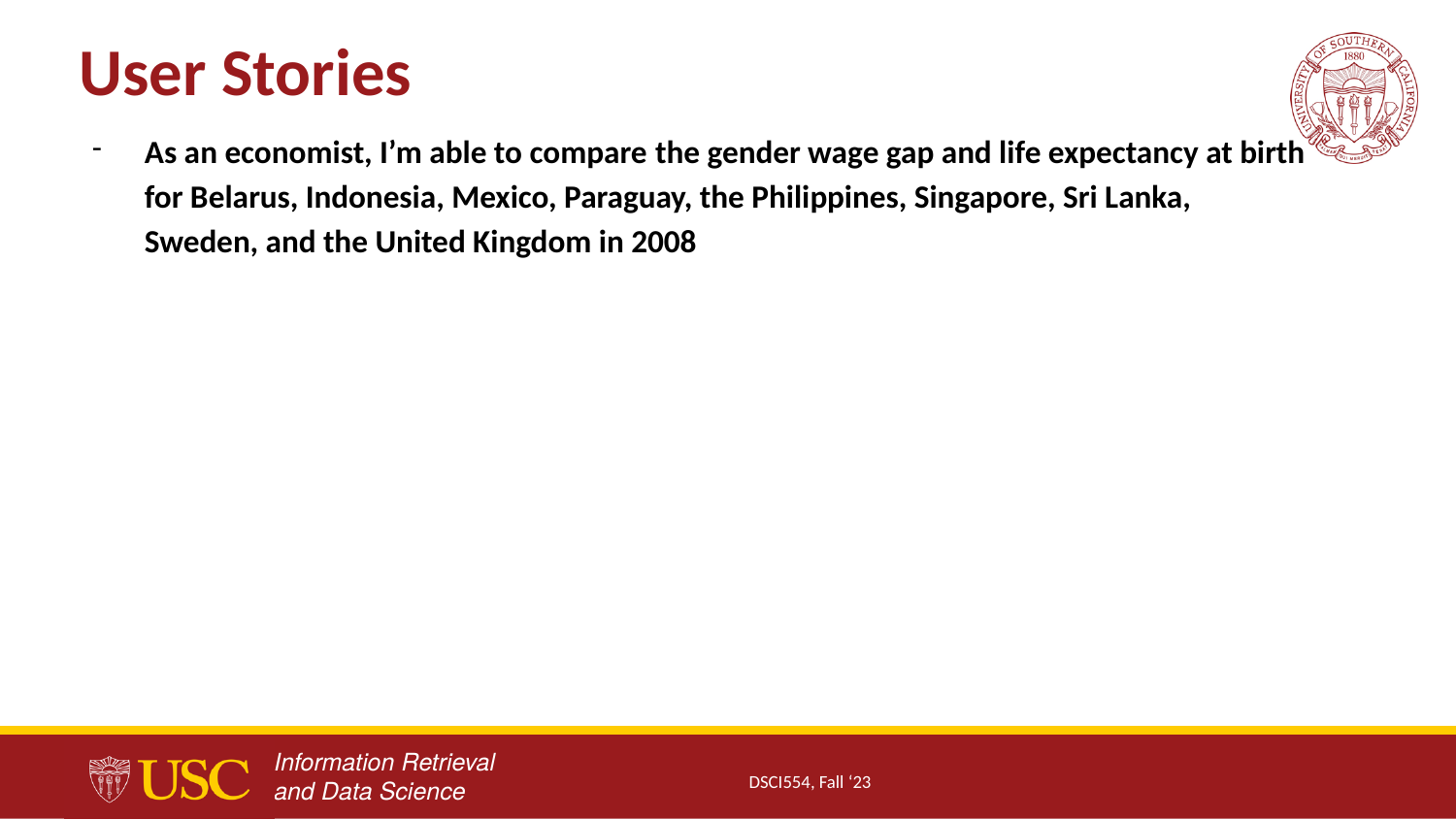

User Stories
As an economist, I’m able to compare the gender wage gap and life expectancy at birth for Belarus, Indonesia, Mexico, Paraguay, the Philippines, Singapore, Sri Lanka, Sweden, and the United Kingdom in 2008
DSCI554, Fall ‘23